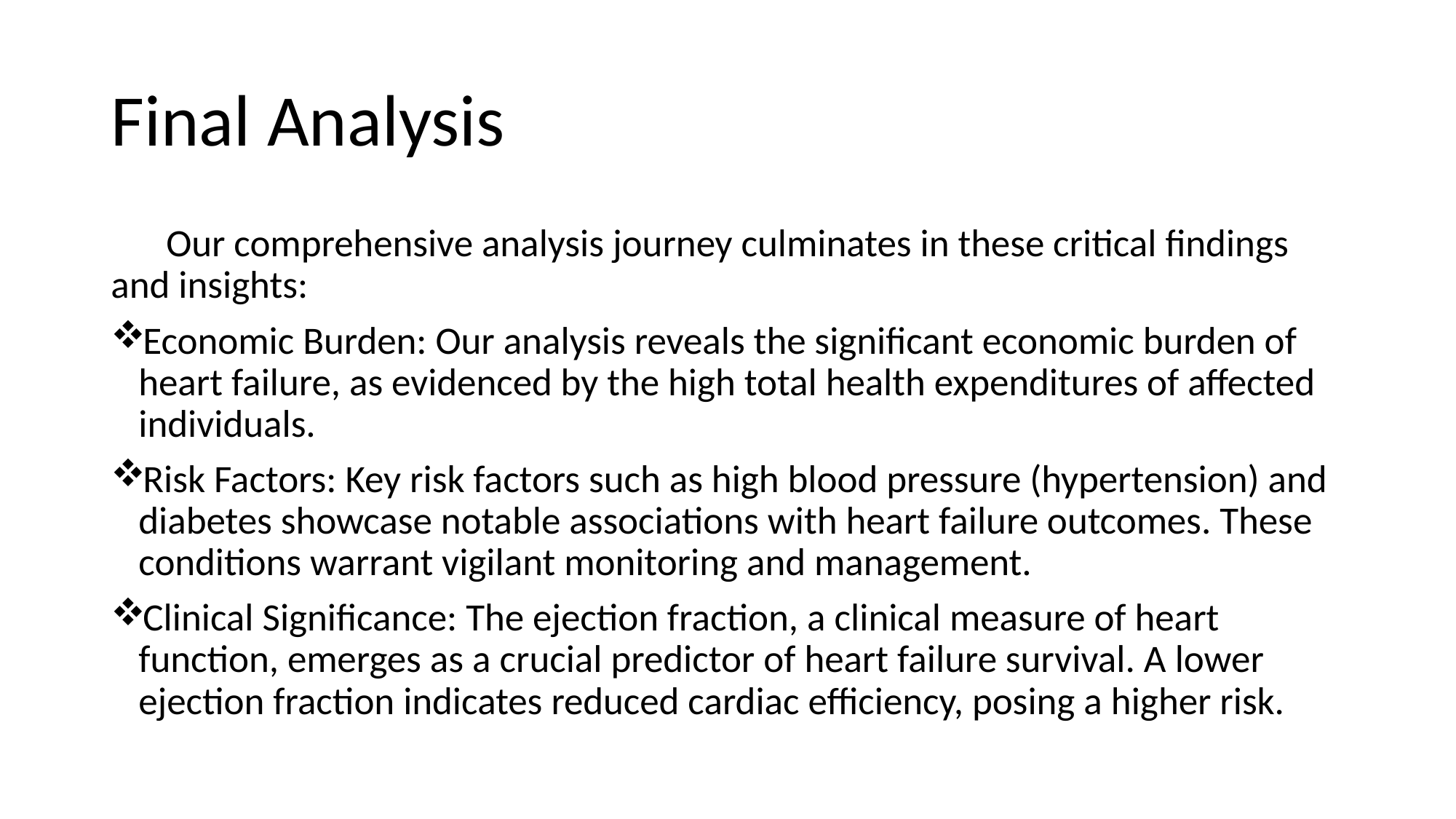

# Final Analysis
Our comprehensive analysis journey culminates in these critical findings and insights:
Economic Burden: Our analysis reveals the significant economic burden of heart failure, as evidenced by the high total health expenditures of affected individuals.
Risk Factors: Key risk factors such as high blood pressure (hypertension) and diabetes showcase notable associations with heart failure outcomes. These conditions warrant vigilant monitoring and management.
Clinical Significance: The ejection fraction, a clinical measure of heart function, emerges as a crucial predictor of heart failure survival. A lower ejection fraction indicates reduced cardiac efficiency, posing a higher risk.